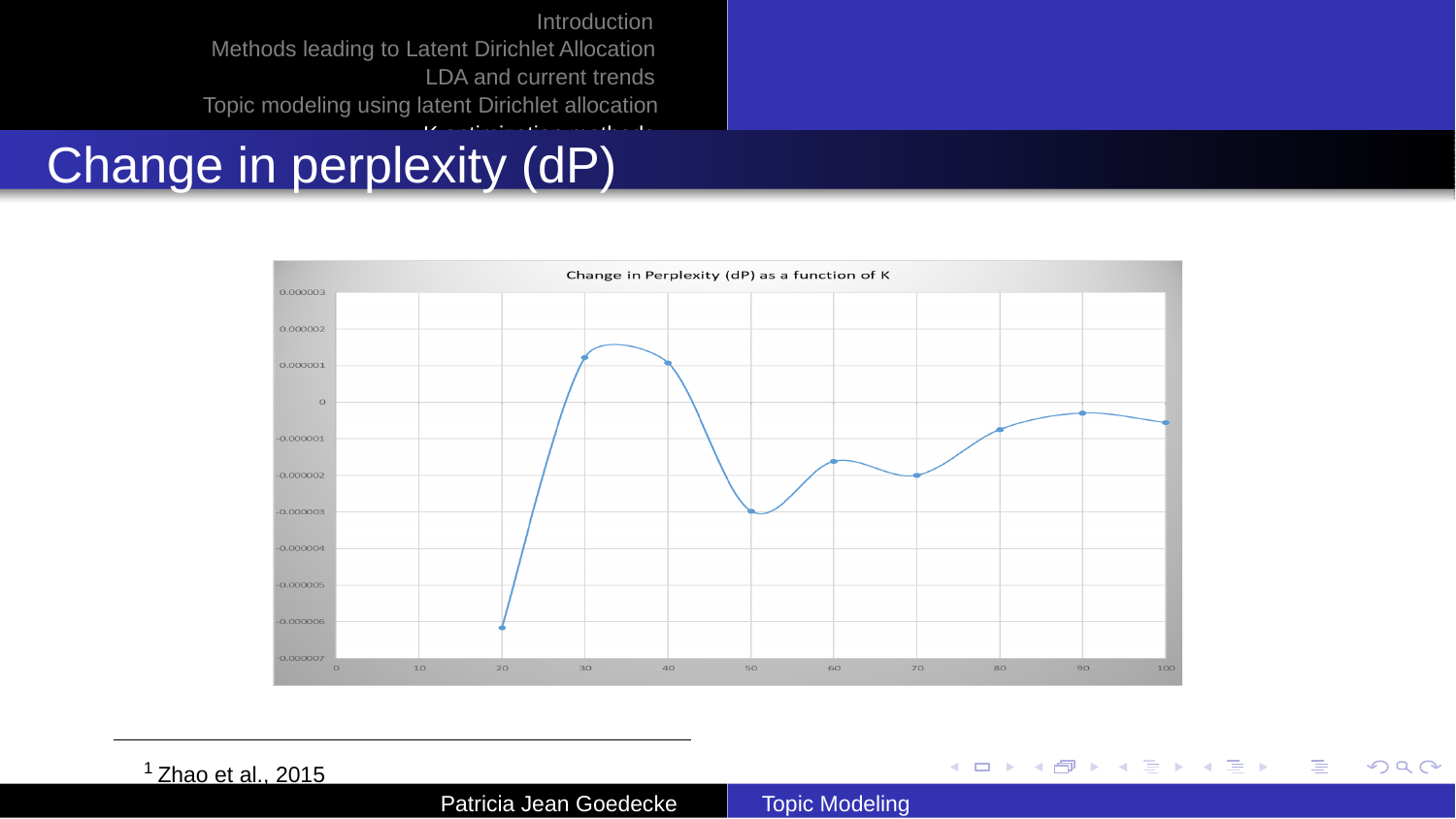

Introduction  Methods leading to Latent Dirichlet Allocation
LDA and current trends  Topic modeling using latent Dirichlet allocation
K optimization methods
Change in perplexity (dP)

1 Zhao et al., 2015

Patricia Jean Goedecke
Topic Modeling